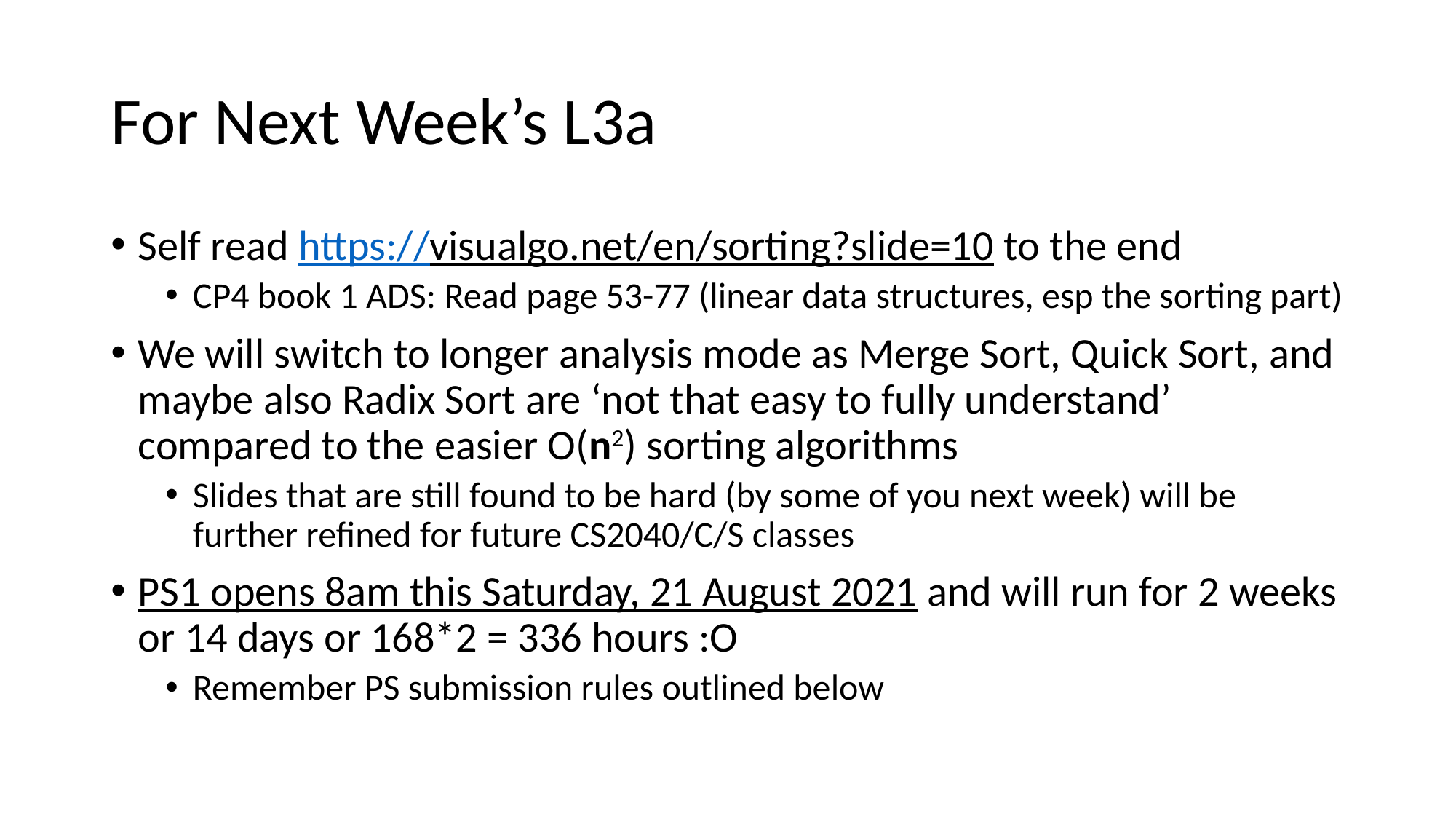

# For Next Week’s L3a
Self read https://visualgo.net/en/sorting?slide=10 to the end
CP4 book 1 ADS: Read page 53-77 (linear data structures, esp the sorting part)
We will switch to longer analysis mode as Merge Sort, Quick Sort, and maybe also Radix Sort are ‘not that easy to fully understand’ compared to the easier O(n2) sorting algorithms
Slides that are still found to be hard (by some of you next week) will be further refined for future CS2040/C/S classes
PS1 opens 8am this Saturday, 21 August 2021 and will run for 2 weeks or 14 days or 168*2 = 336 hours :O
Remember PS submission rules outlined below